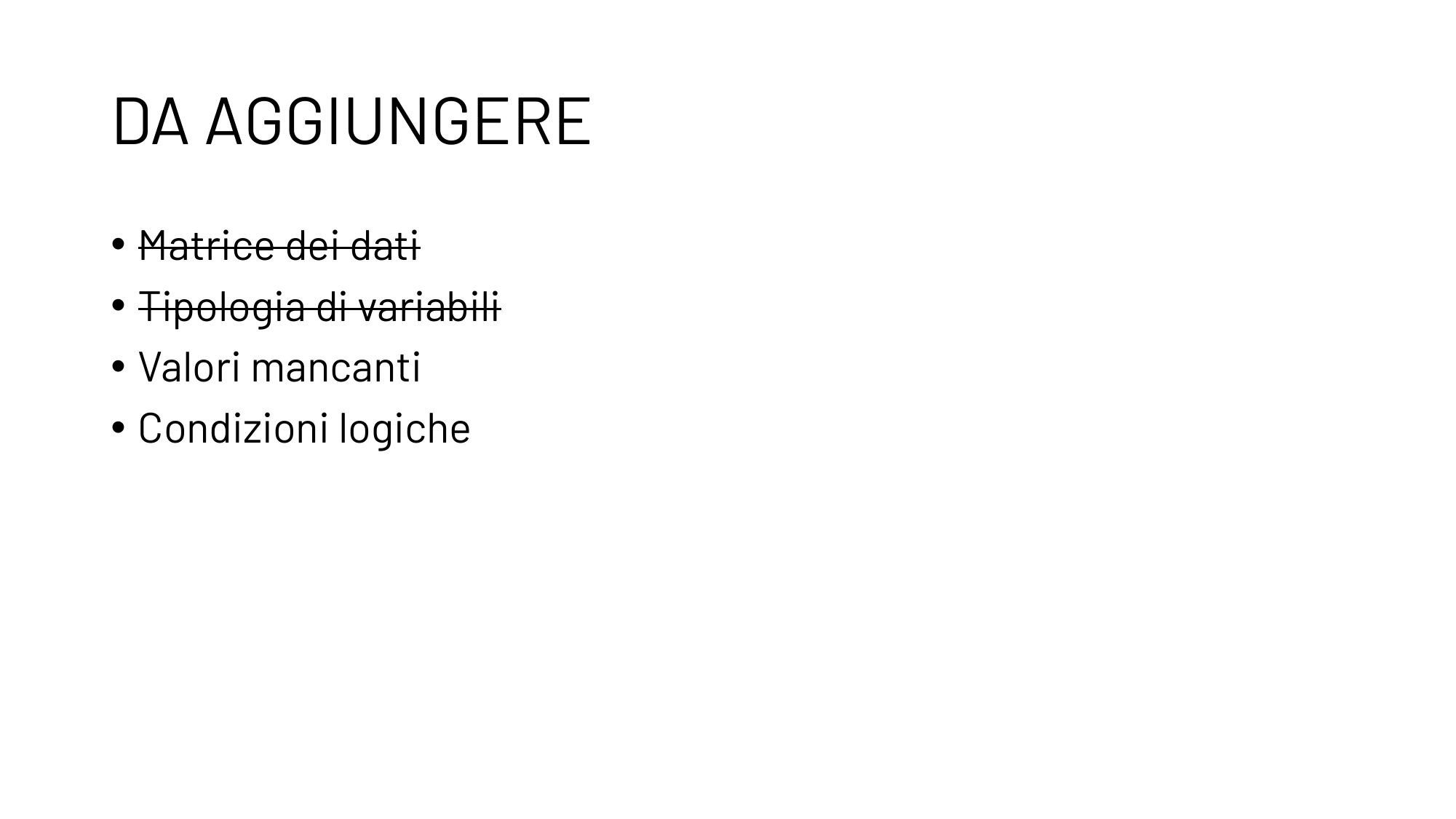

# DA AGGIUNGERE
Matrice dei dati
Tipologia di variabili
Valori mancanti
Condizioni logiche